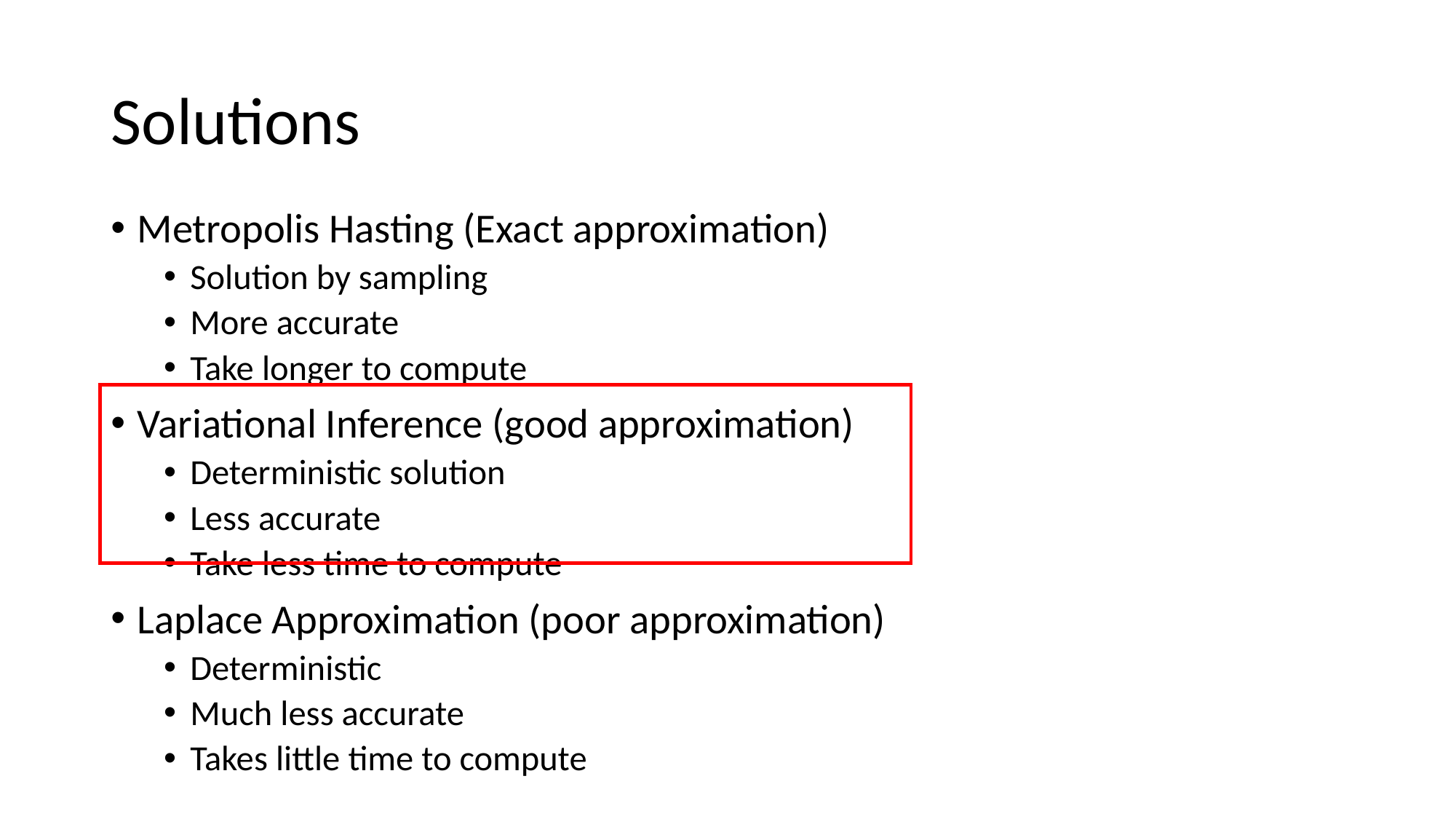

# Solutions
Metropolis Hasting (Exact approximation)
Solution by sampling
More accurate
Take longer to compute
Variational Inference (good approximation)
Deterministic solution
Less accurate
Take less time to compute
Laplace Approximation (poor approximation)
Deterministic
Much less accurate
Takes little time to compute